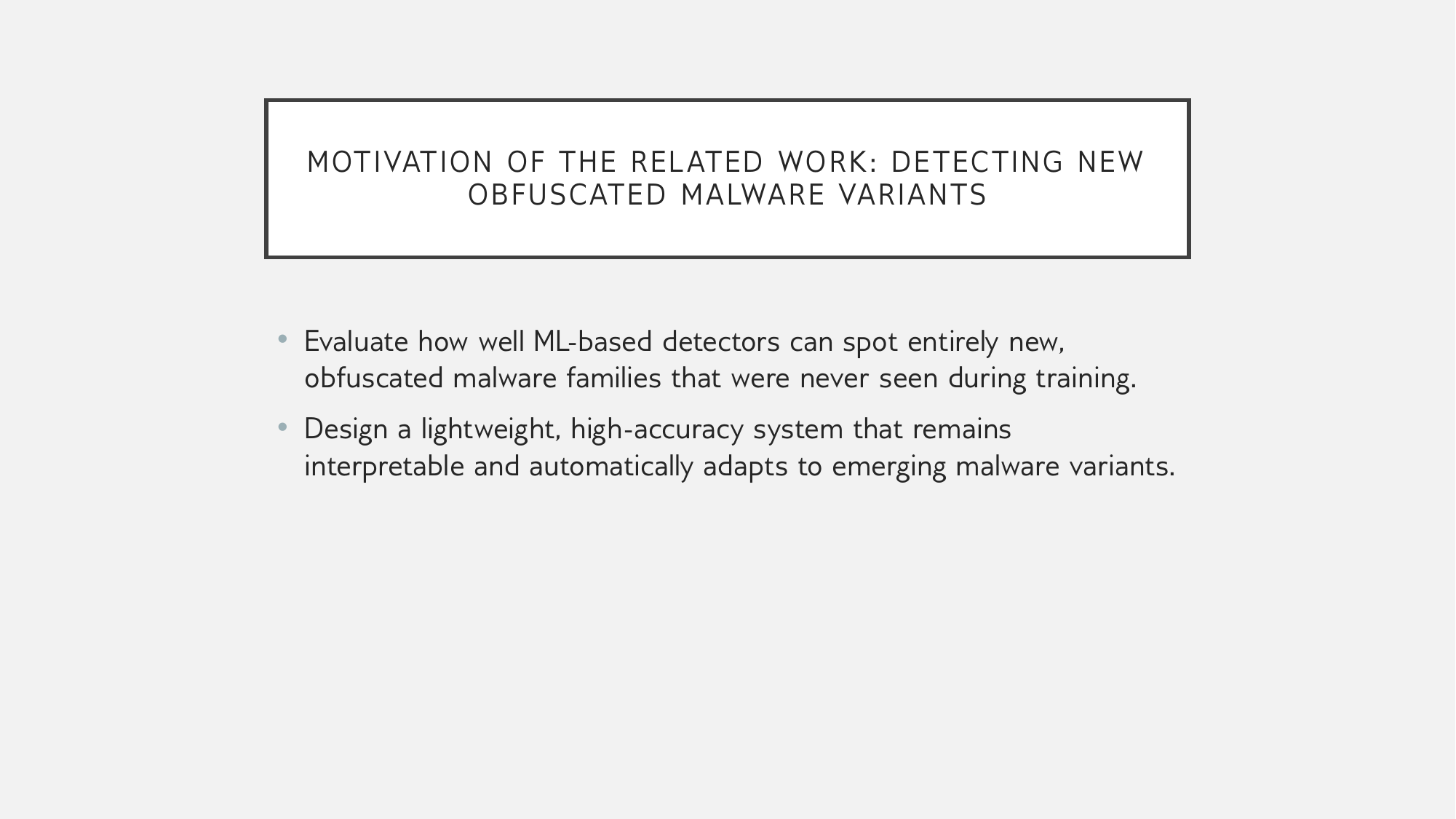

# Motıvatıon of the related work: Detecting New Obfuscated Malware Variants
Evaluate how well ML-based detectors can spot entirely new, obfuscated malware families that were never seen during training.
Design a lightweight, high-accuracy system that remains interpretable and automatically adapts to emerging malware variants.